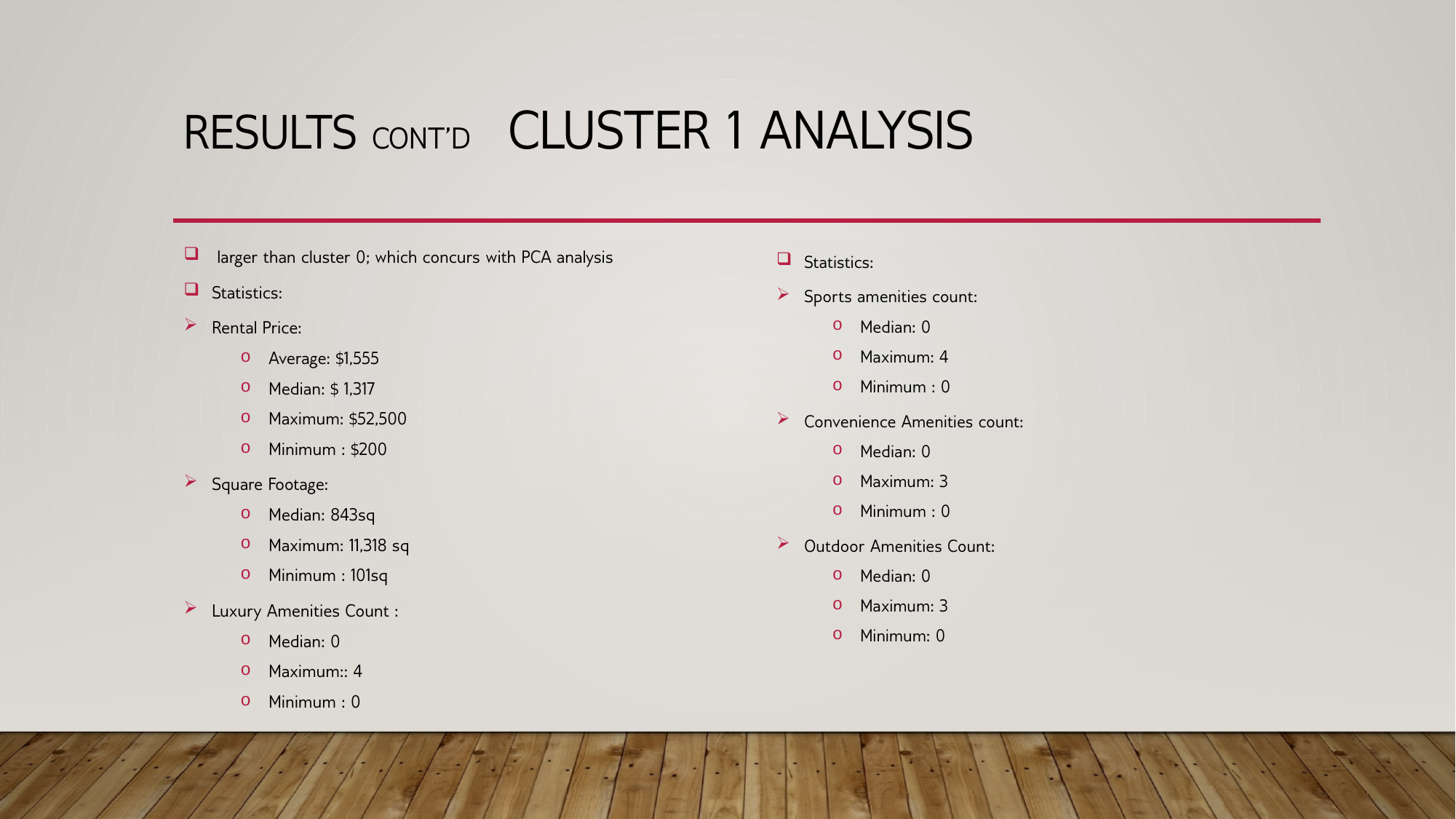

# Results cont’d    CLUSTER 1 ANALYSIS
 larger than cluster 0; which concurs with PCA analysis
Statistics:
Rental Price:
Average: $1,555
Median: $ 1,317
Maximum: $52,500
Minimum : $200
Square Footage:
Median: 843sq
Maximum: 11,318 sq
Minimum : 101sq
Luxury Amenities Count :
Median: 0
Maximum:: 4
Minimum : 0

Statistics:
Sports amenities count:
Median: 0
Maximum: 4
Minimum : 0
Convenience Amenities count:
Median: 0
Maximum: 3
Minimum : 0
Outdoor Amenities Count:
Median: 0
Maximum: 3
Minimum: 0